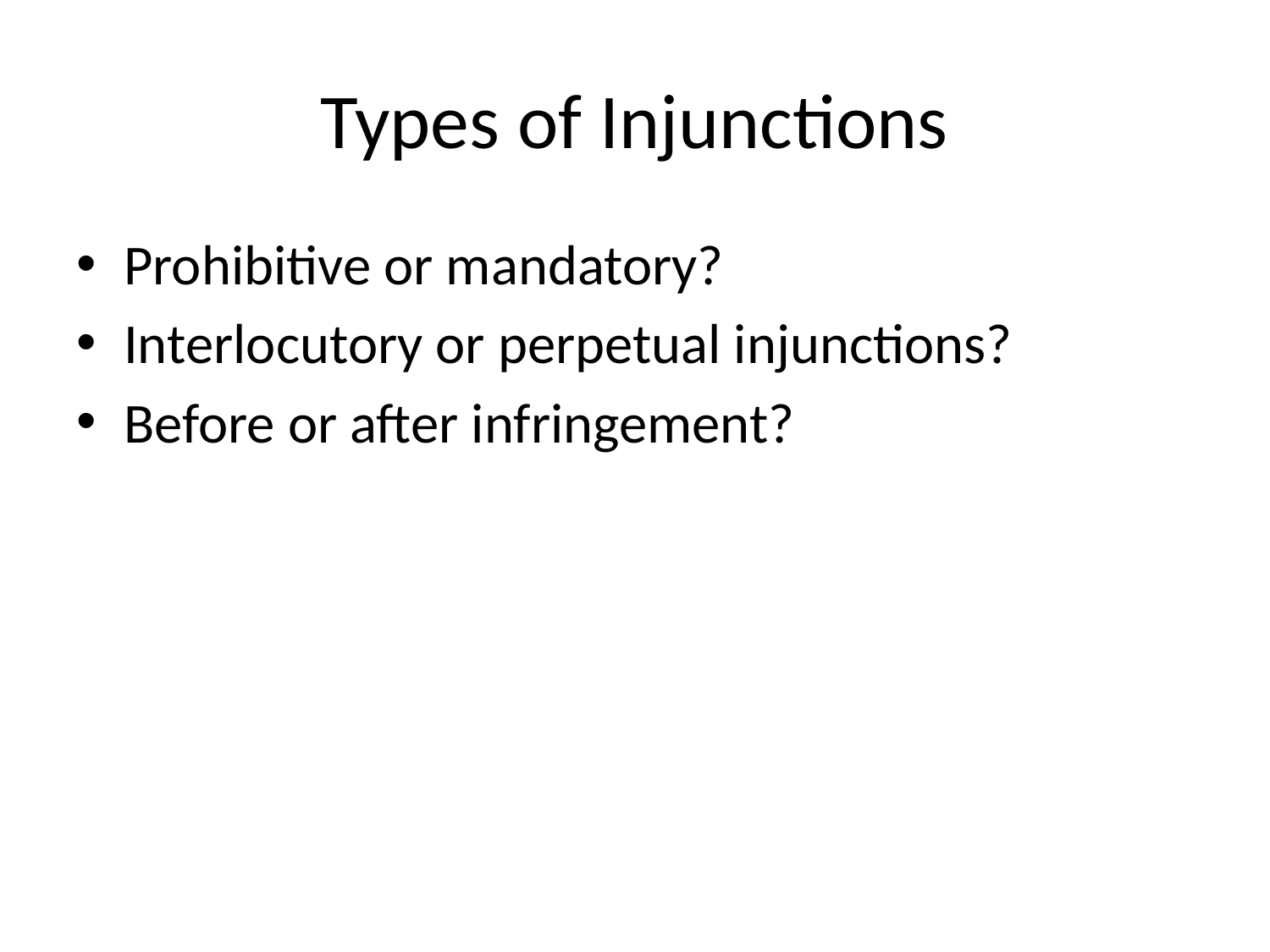

# Types of Injunctions
Prohibitive or mandatory?
Interlocutory or perpetual injunctions?
Before or after infringement?